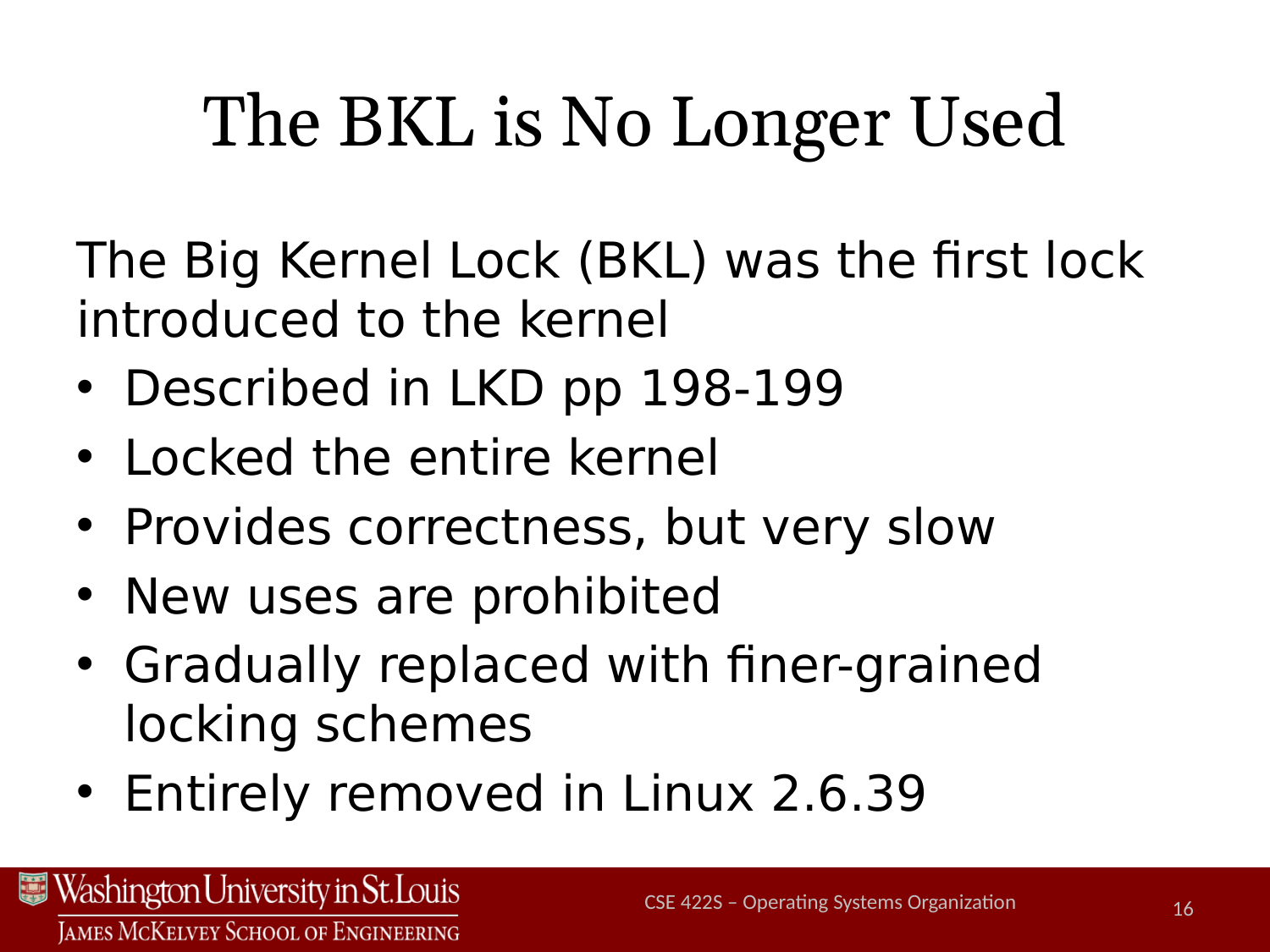

# The BKL is No Longer Used
The Big Kernel Lock (BKL) was the first lock introduced to the kernel
Described in LKD pp 198-199
Locked the entire kernel
Provides correctness, but very slow
New uses are prohibited
Gradually replaced with finer-grained locking schemes
Entirely removed in Linux 2.6.39
16
CSE 422S – Operating Systems Organization